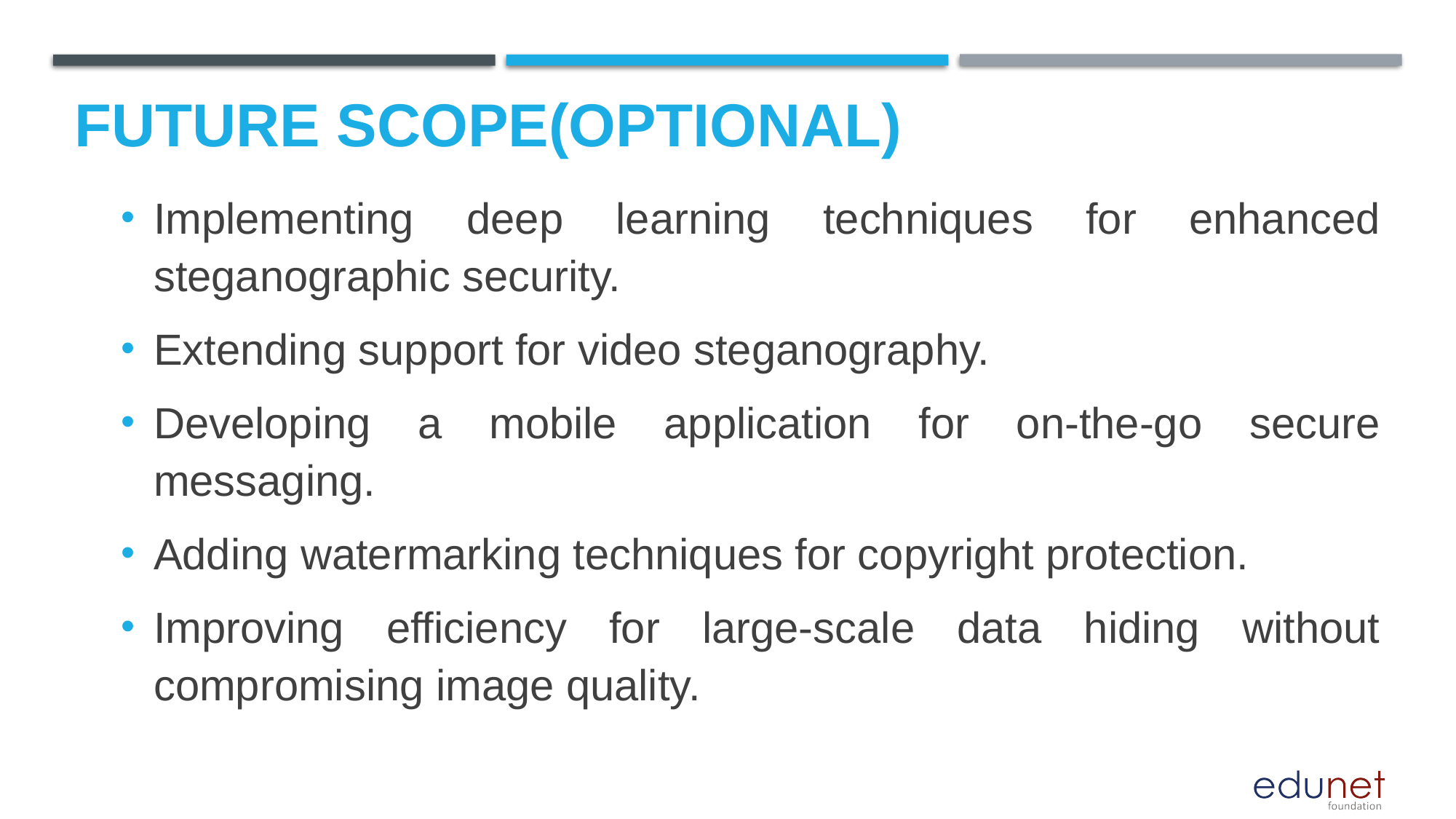

Future scope(optional)
Implementing deep learning techniques for enhanced steganographic security.
Extending support for video steganography.
Developing a mobile application for on-the-go secure messaging.
Adding watermarking techniques for copyright protection.
Improving efficiency for large-scale data hiding without compromising image quality.